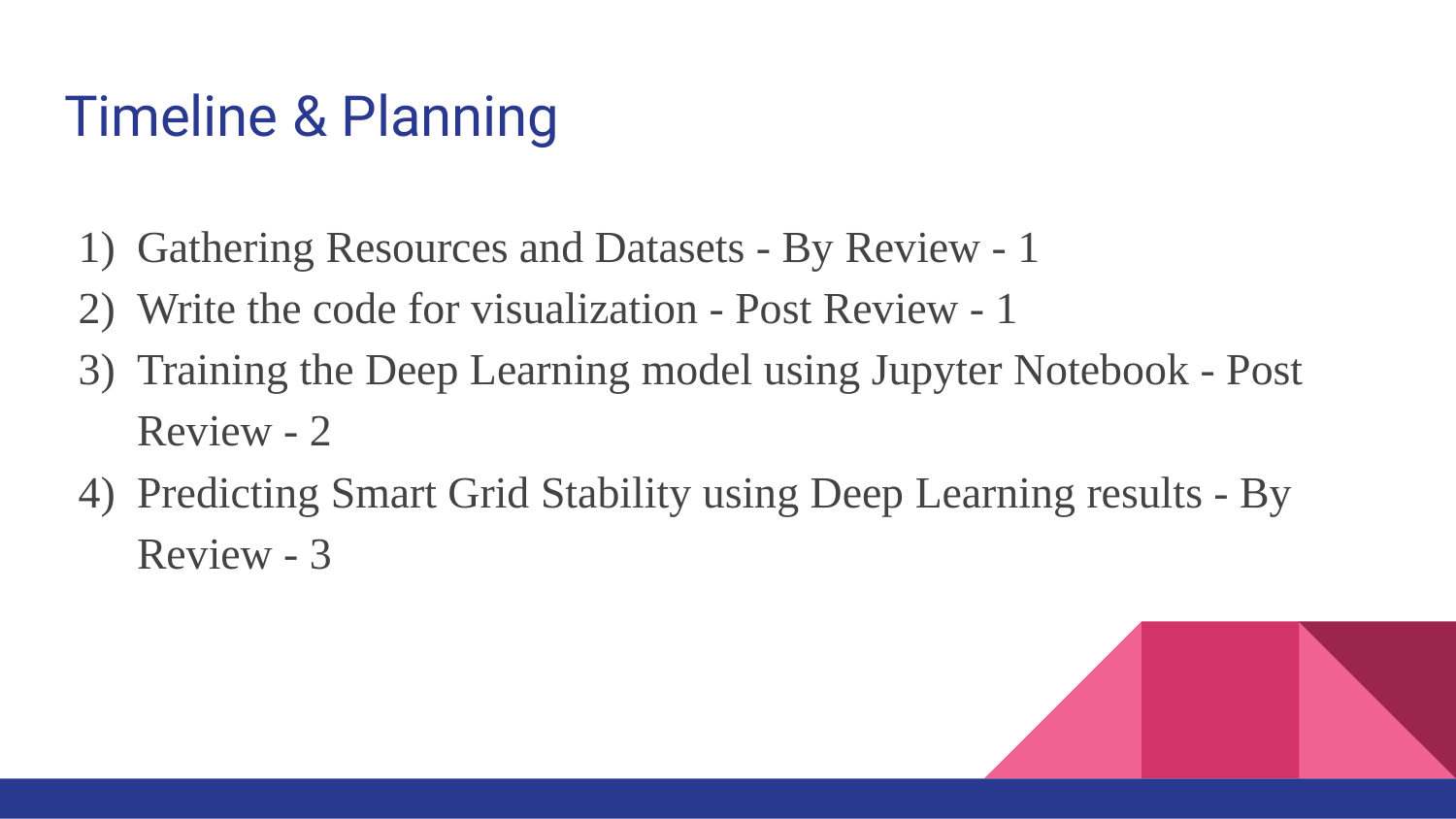

# Timeline & Planning
Gathering Resources and Datasets - By Review - 1
Write the code for visualization - Post Review - 1
Training the Deep Learning model using Jupyter Notebook - Post Review - 2
Predicting Smart Grid Stability using Deep Learning results - By Review - 3